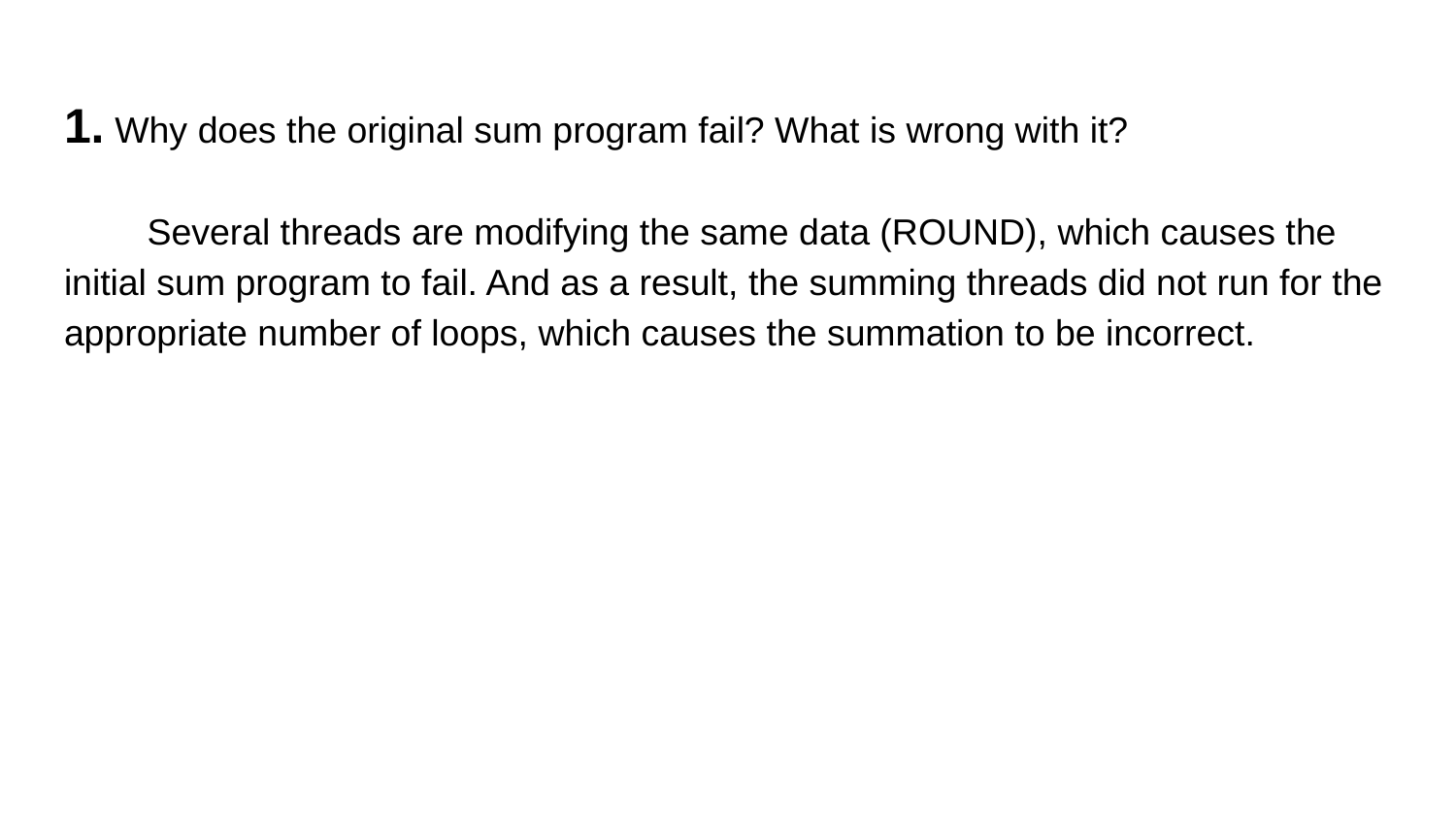

# 1. Why does the original sum program fail? What is wrong with it?

 Several threads are modifying the same data (ROUND), which causes the initial sum program to fail. And as a result, the summing threads did not run for the appropriate number of loops, which causes the summation to be incorrect.